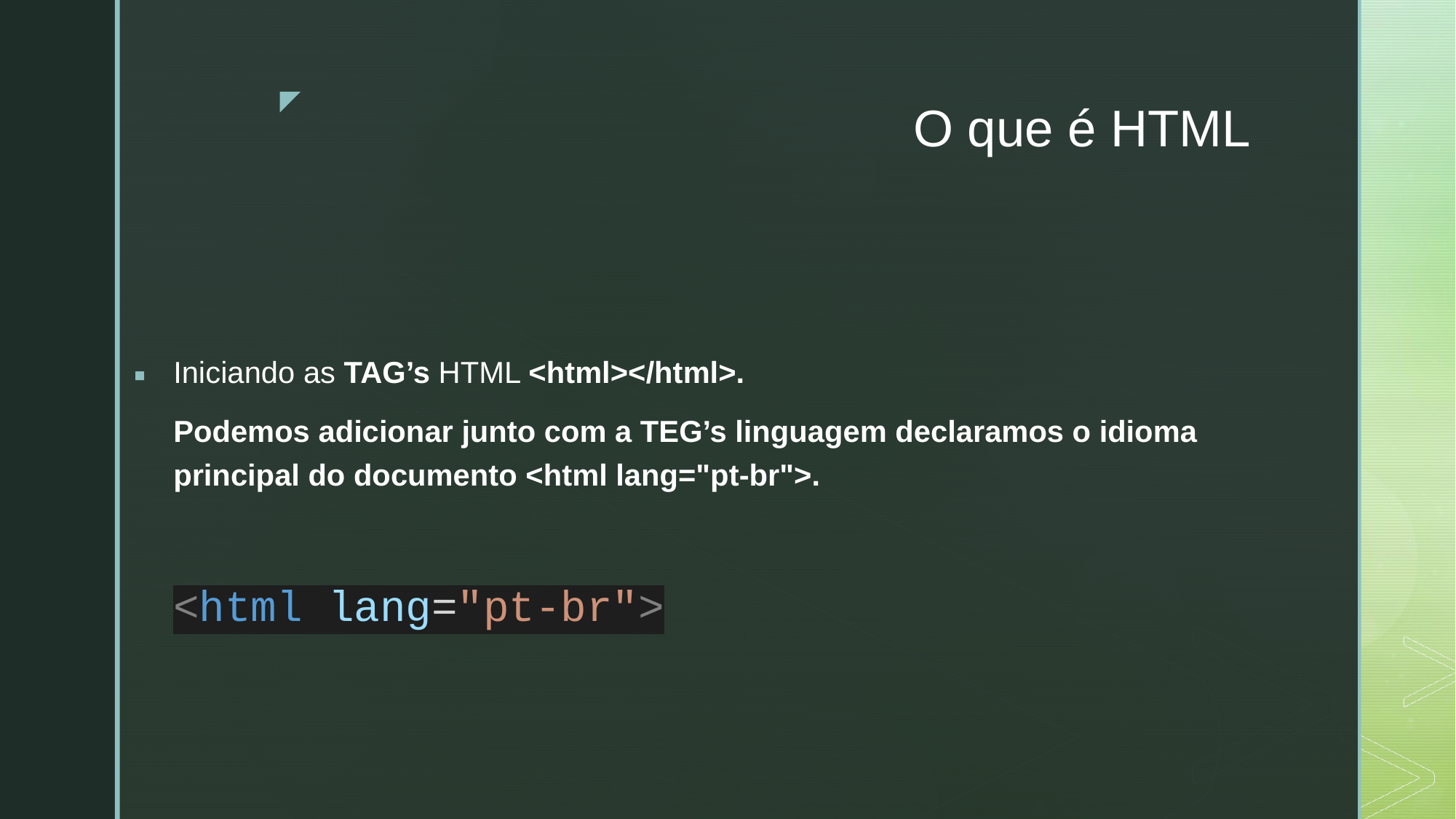

# O que é HTML
Iniciando as TAG’s HTML <html></html>.
Podemos adicionar junto com a TEG’s linguagem declaramos o idioma principal do documento <html lang="pt-br">.

<html lang="pt-br">